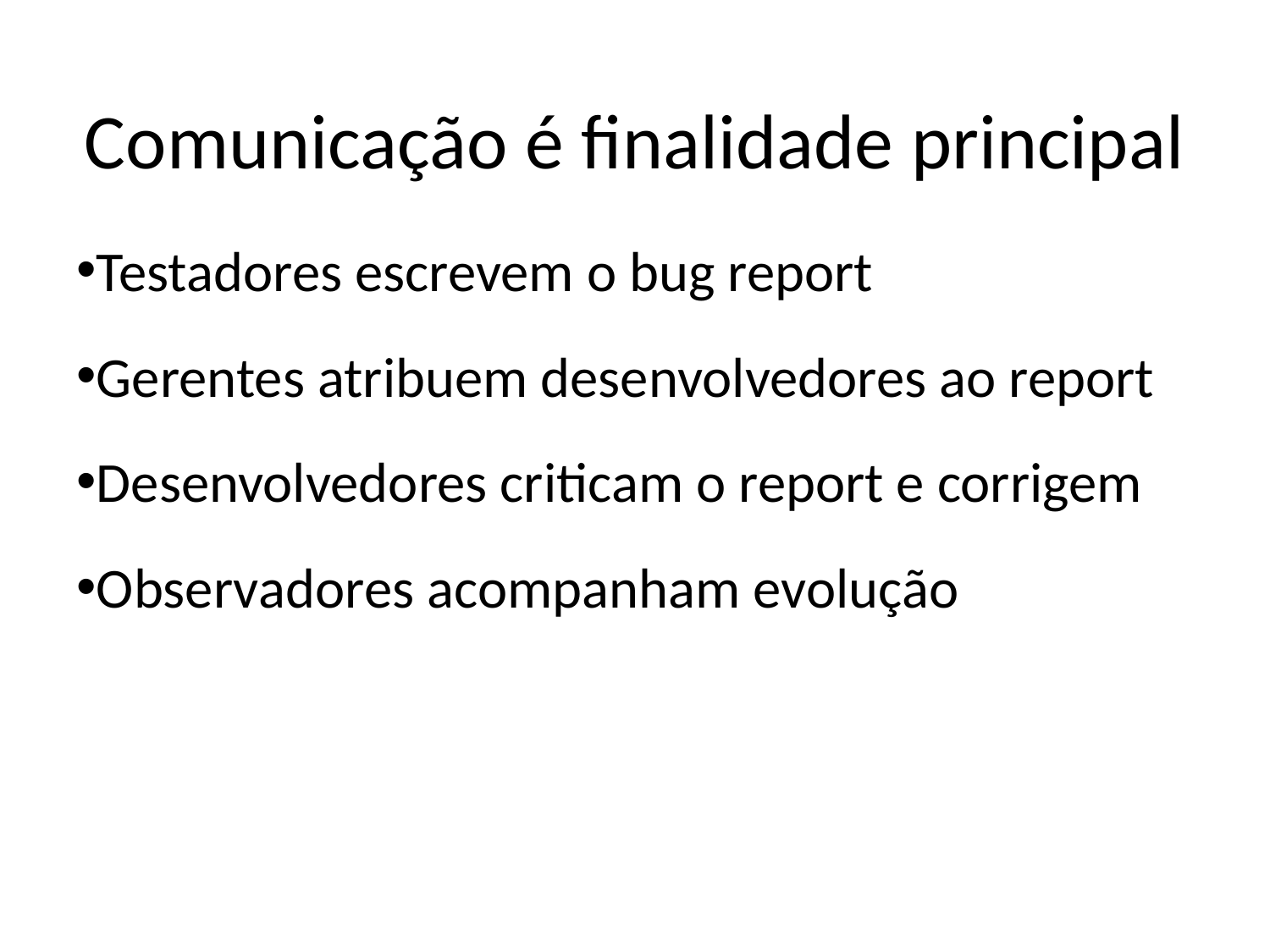

Comunicação é finalidade principal
Testadores escrevem o bug report

Gerentes atribuem desenvolvedores ao report

Desenvolvedores criticam o report e corrigem

Observadores acompanham evolução